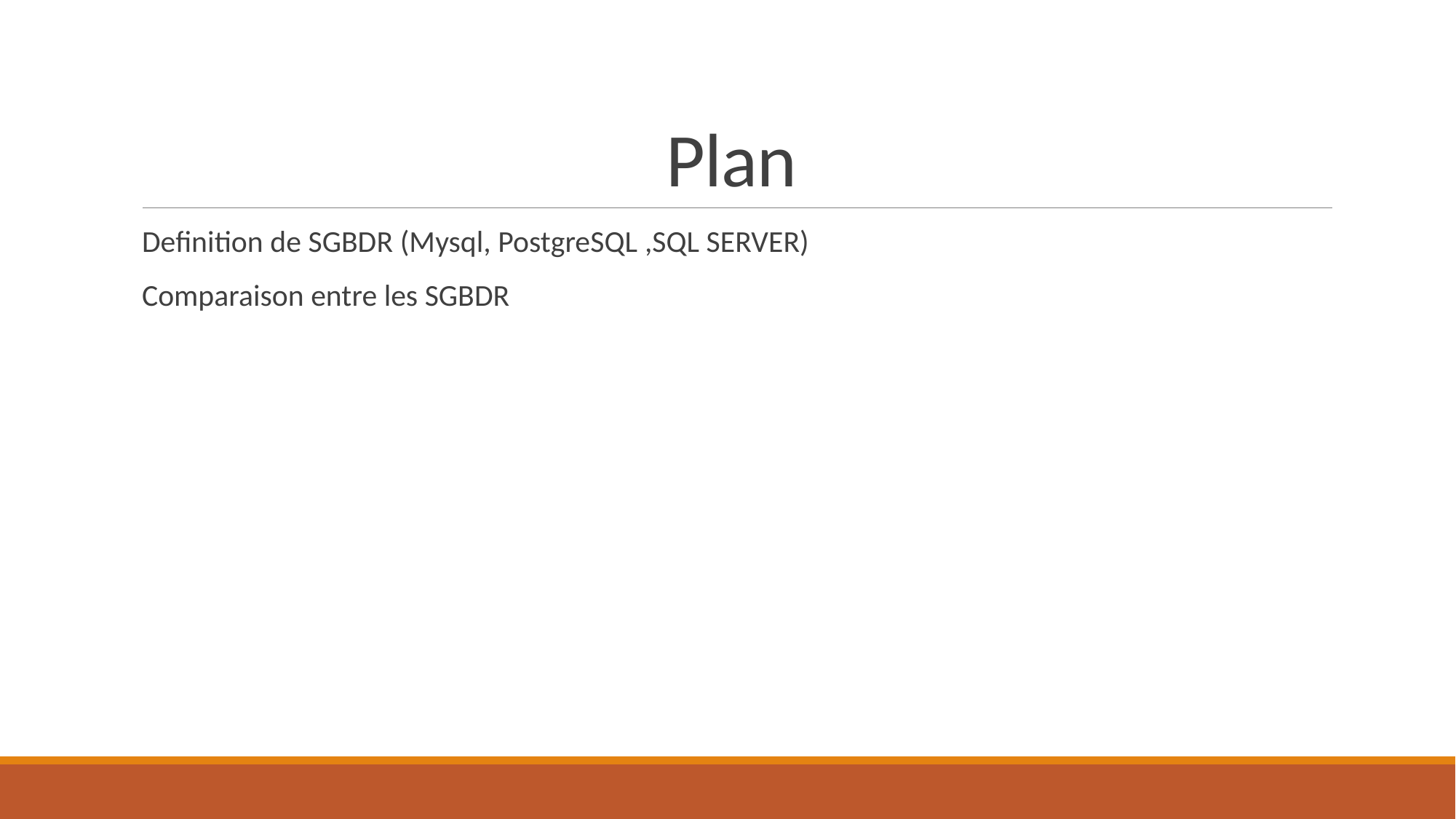

# Plan
Definition de SGBDR (Mysql, PostgreSQL ,SQL SERVER)
Comparaison entre les SGBDR